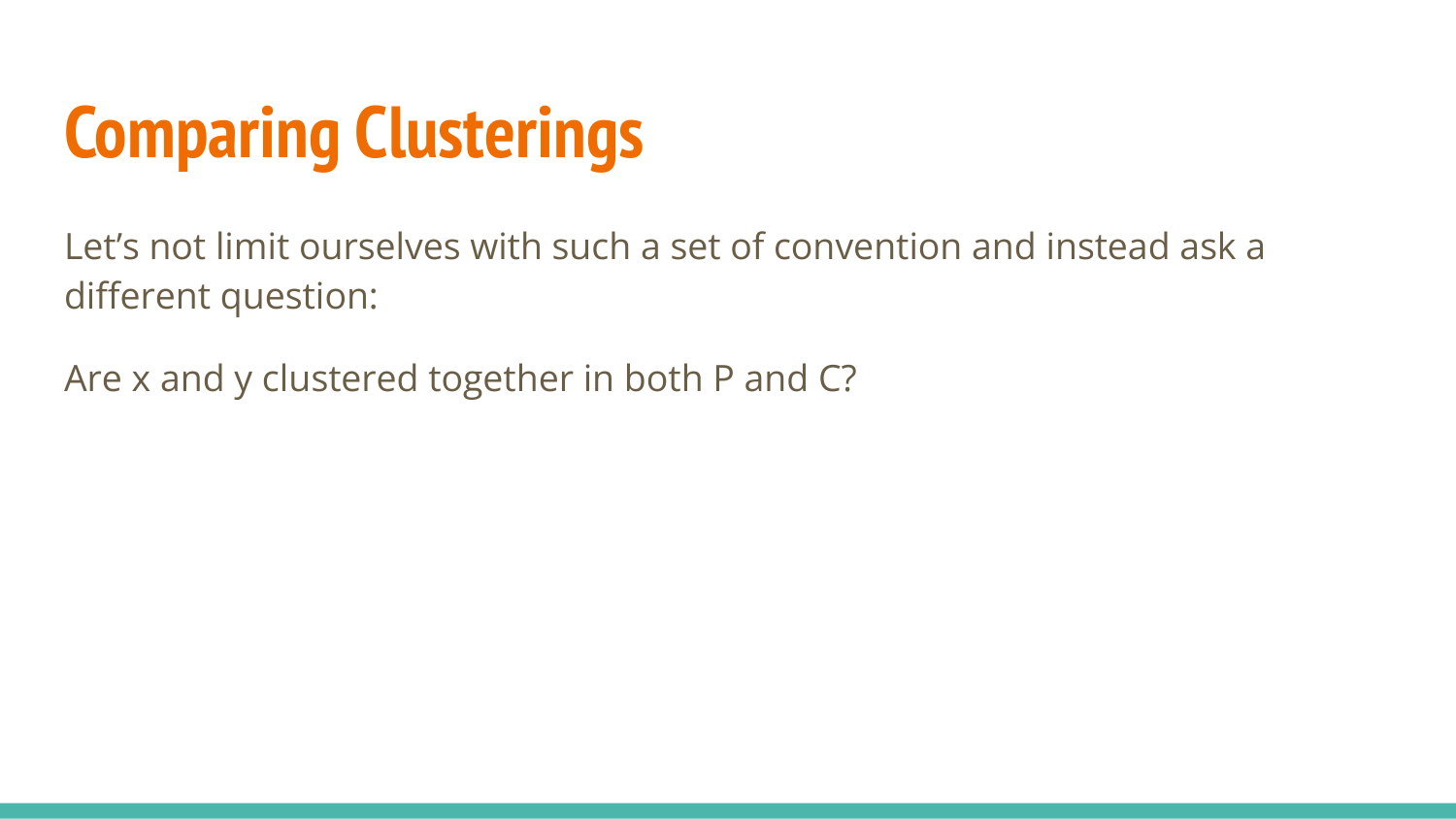

# Comparing Clusterings
Let’s not limit ourselves with such a set of convention and instead ask a different question:
Are x and y clustered together in both P and C?